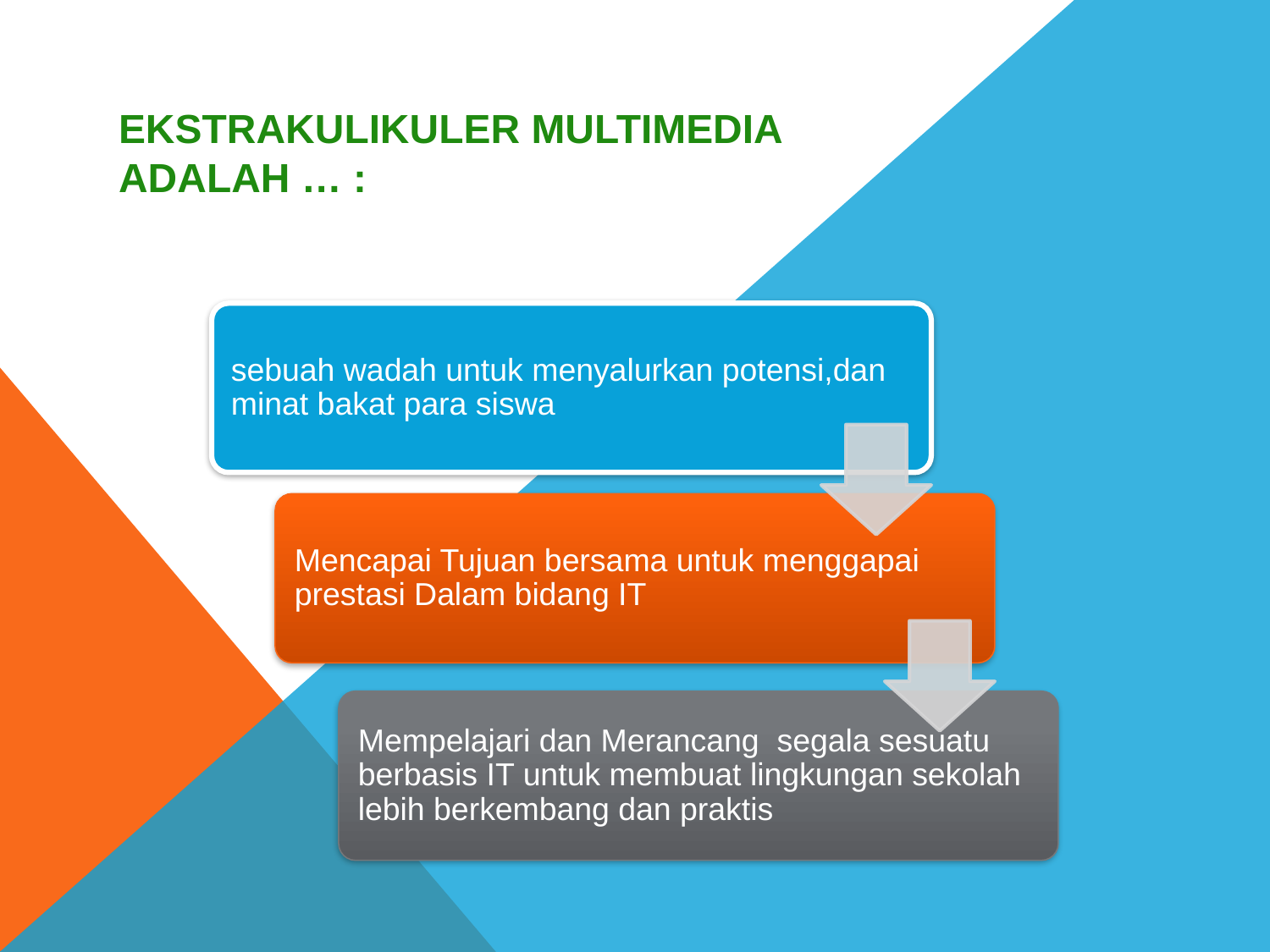

# Ekstrakulikuler Multimedia Adalah … :
sebuah wadah untuk menyalurkan potensi,dan minat bakat para siswa
Mencapai Tujuan bersama untuk menggapai prestasi Dalam bidang IT
Mempelajari dan Merancang  segala sesuatu berbasis IT untuk membuat lingkungan sekolah lebih berkembang dan praktis